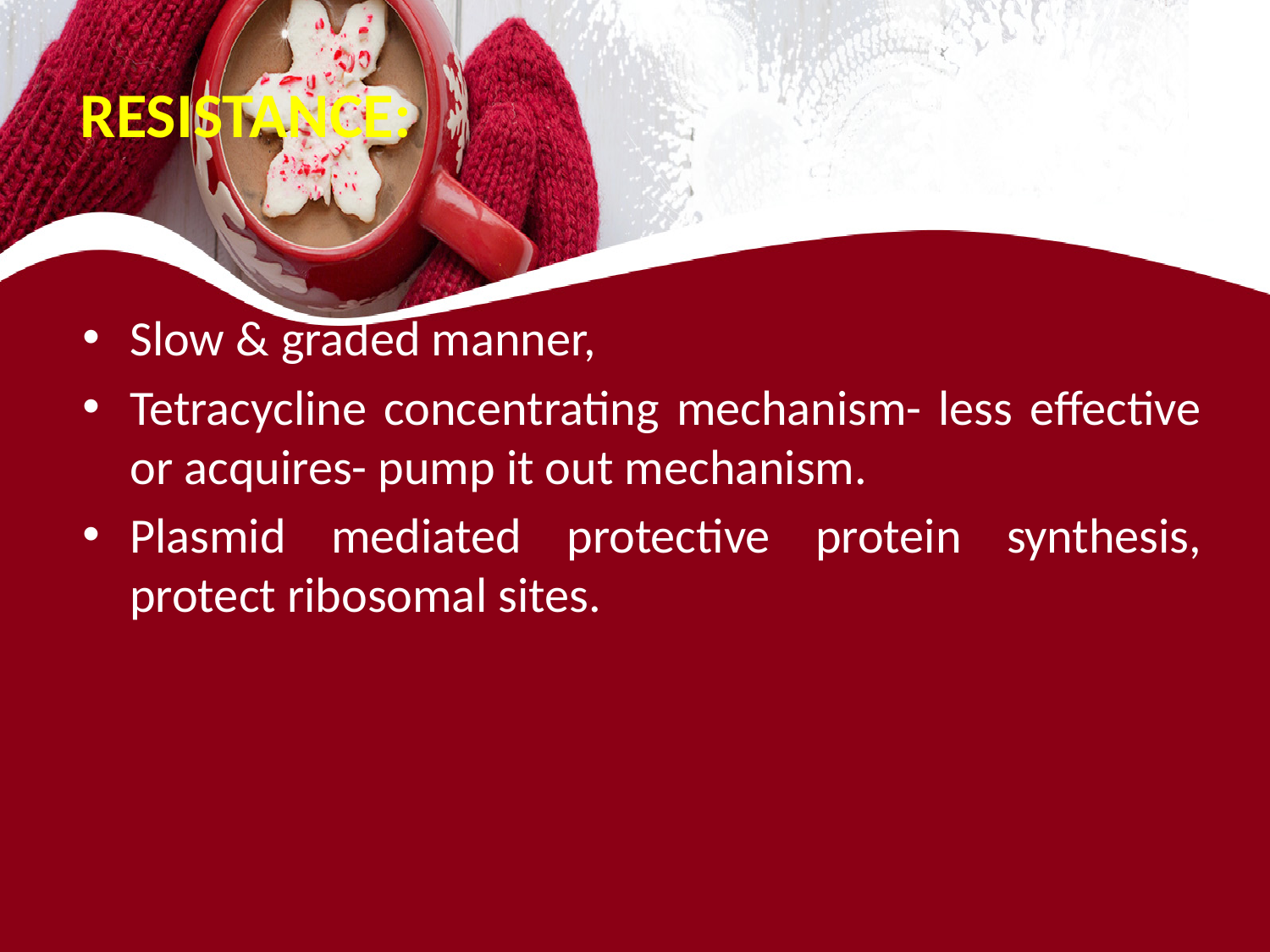

# RESISTANCE:
Slow & graded manner,
Tetracycline concentrating mechanism- less effective or acquires- pump it out mechanism.
Plasmid mediated protective protein synthesis, protect ribosomal sites.